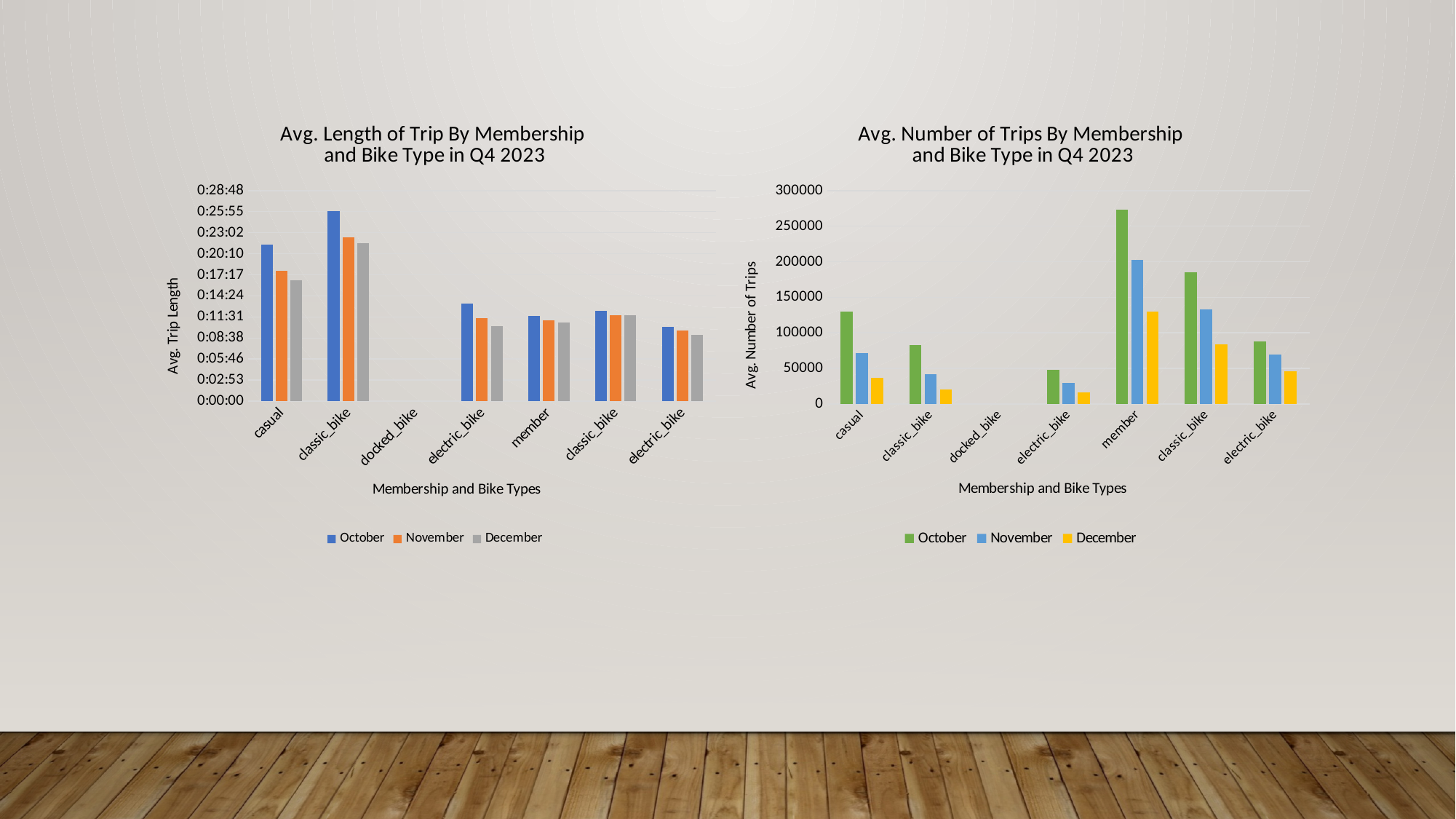

### Chart: Avg. Length of Trip By Membership
and Bike Type in Q4 2023

| Category | October | November | December |
|---|---|---|---|
| casual | 0.014842165627594087 | 0.012409697430498141 | 0.011481830155196045 |
| classic_bike | 0.018059045502626304 | 0.015579008046708118 | 0.014993280564185979 |
| docked_bike | None | None | None |
| electric_bike | 0.009256745449715336 | 0.00792085887847214 | 0.007141058348630851 |
| member | 0.00808885089686169 | 0.007674512820864235 | 0.007502060444826098 |
| classic_bike | 0.008566701751982804 | 0.008185410569979248 | 0.008165045020863166 |
| electric_bike | 0.0070901436356573975 | 0.006690709935360203 | 0.006301438555490061 |

### Chart: Avg. Number of Trips By Membership
 and Bike Type in Q4 2023

| Category | October | November | December |
|---|---|---|---|
| casual | 130280.0 | 72082.0 | 36680.0 |
| classic_bike | 82668.0 | 42251.0 | 20277.0 |
| docked_bike | None | None | None |
| electric_bike | 47612.0 | 29831.0 | 16403.0 |
| member | 273437.0 | 202650.0 | 130433.0 |
| classic_bike | 184946.0 | 133383.0 | 84031.0 |
| electric_bike | 88491.0 | 69267.0 | 46402.0 |